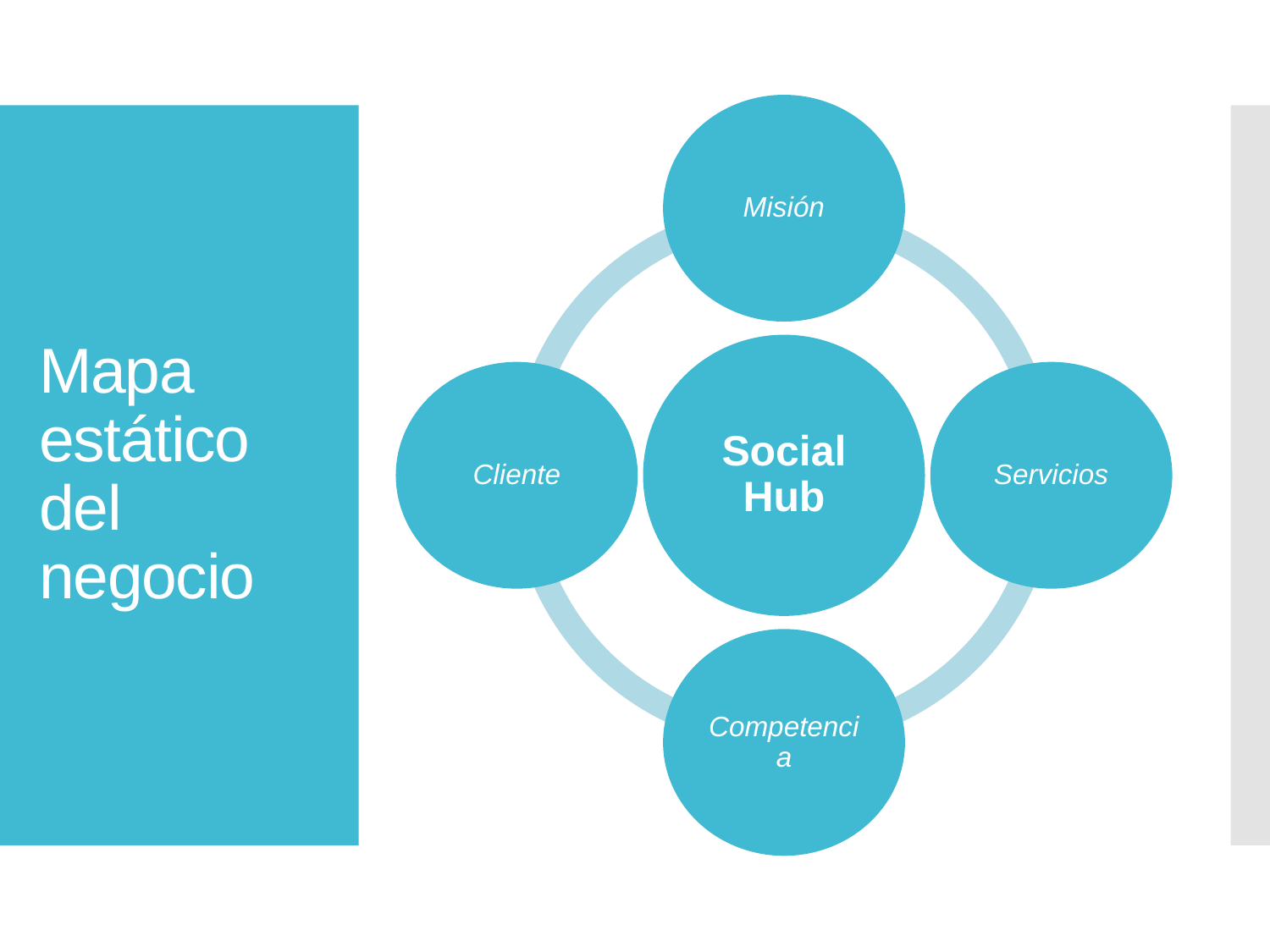

Social Hub
Misión
Servicios
Competencia
Cliente
# Mapa estático del negocio